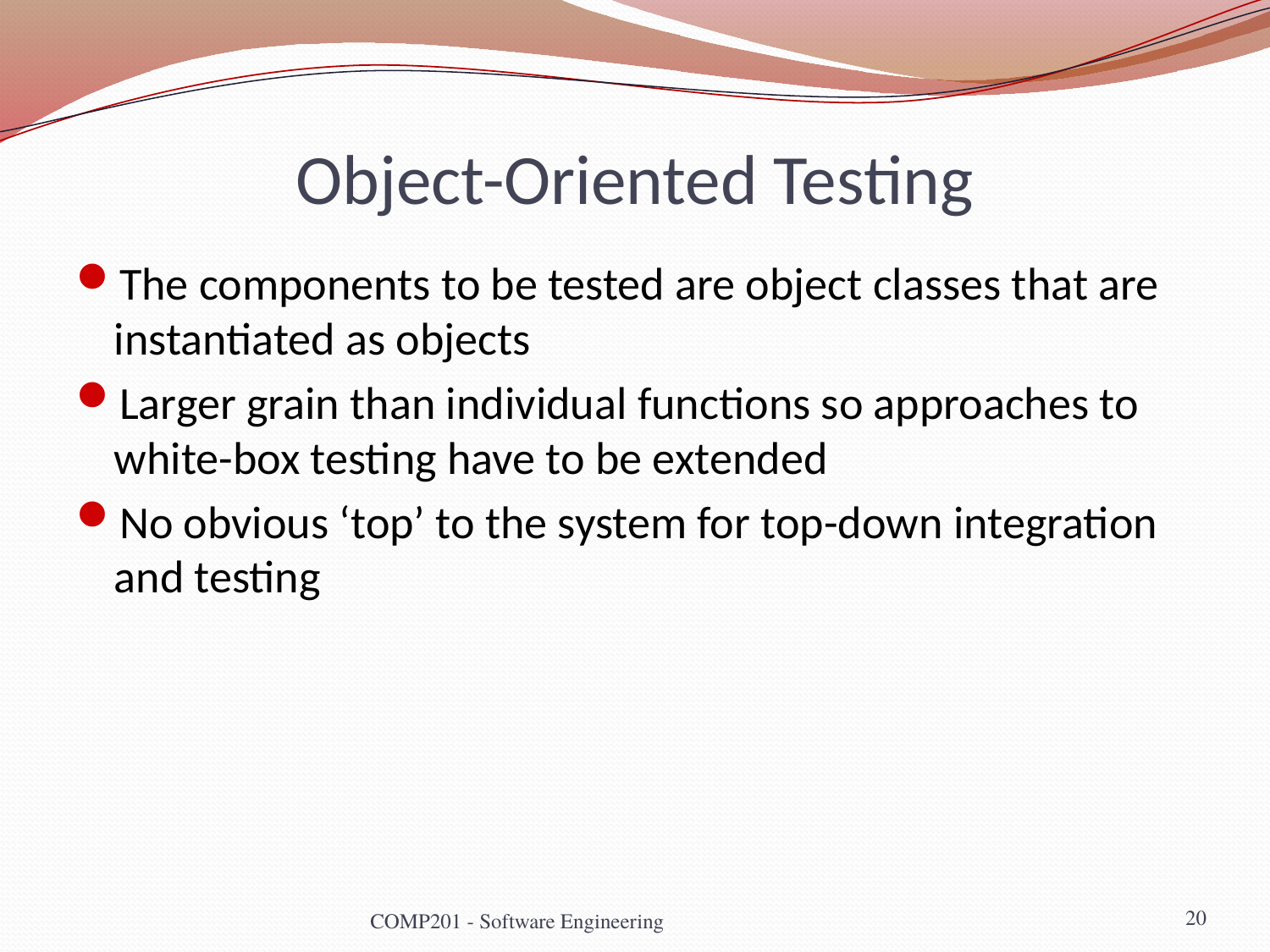

# Object-Oriented Testing
The components to be tested are object classes that are instantiated as objects
Larger grain than individual functions so approaches to white-box testing have to be extended
No obvious ‘top’ to the system for top-down integration and testing
COMP201 - Software Engineering
20